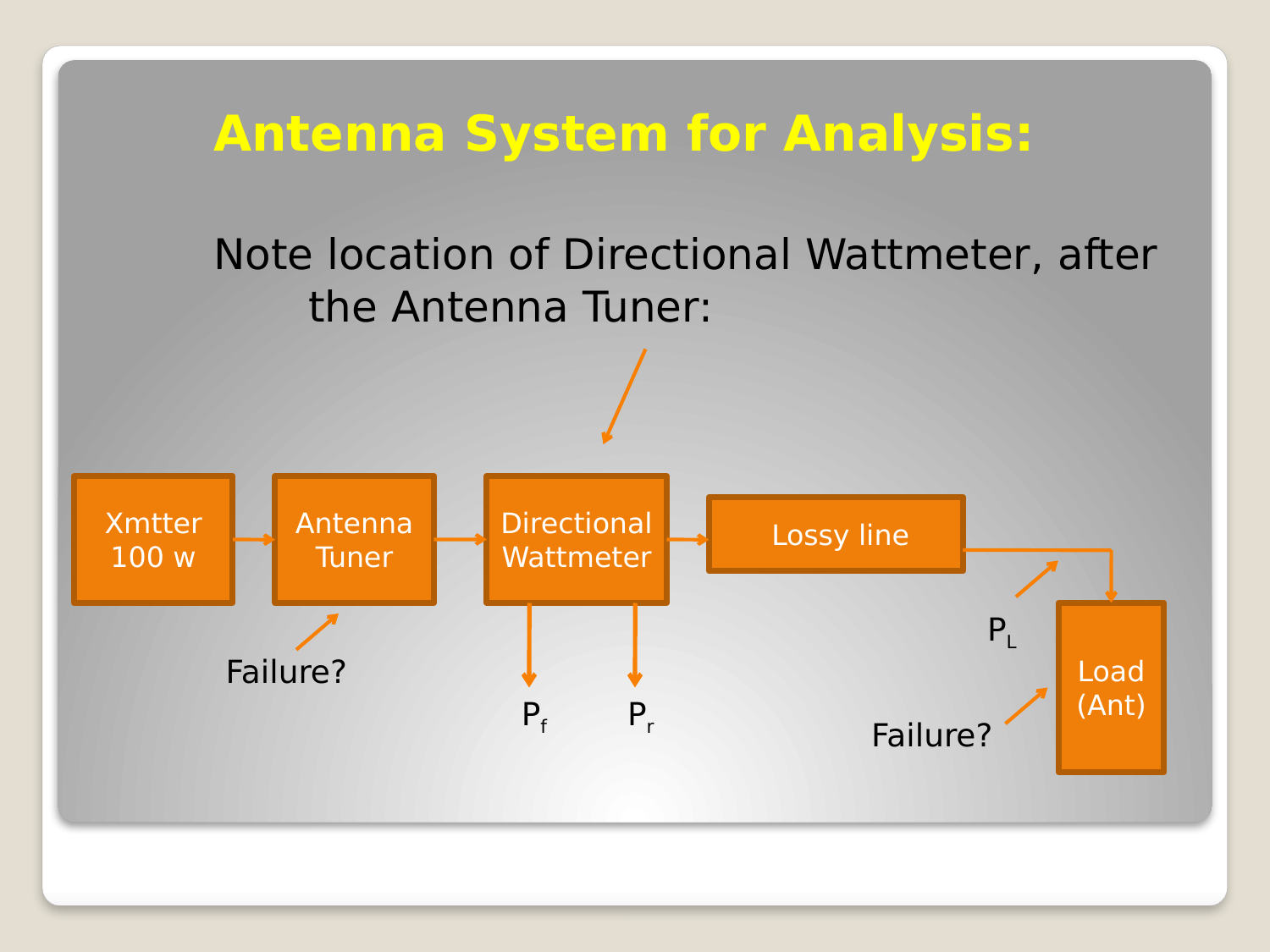

# Antenna System for Analysis: Note location of Directional Wattmeter, after 	       the Antenna Tuner:
Xmtter
100 w
Antenna
Tuner
Directional
Wattmeter
 Lossy line
PL
Load (Ant)
Failure?
Pf
Pr
Failure?